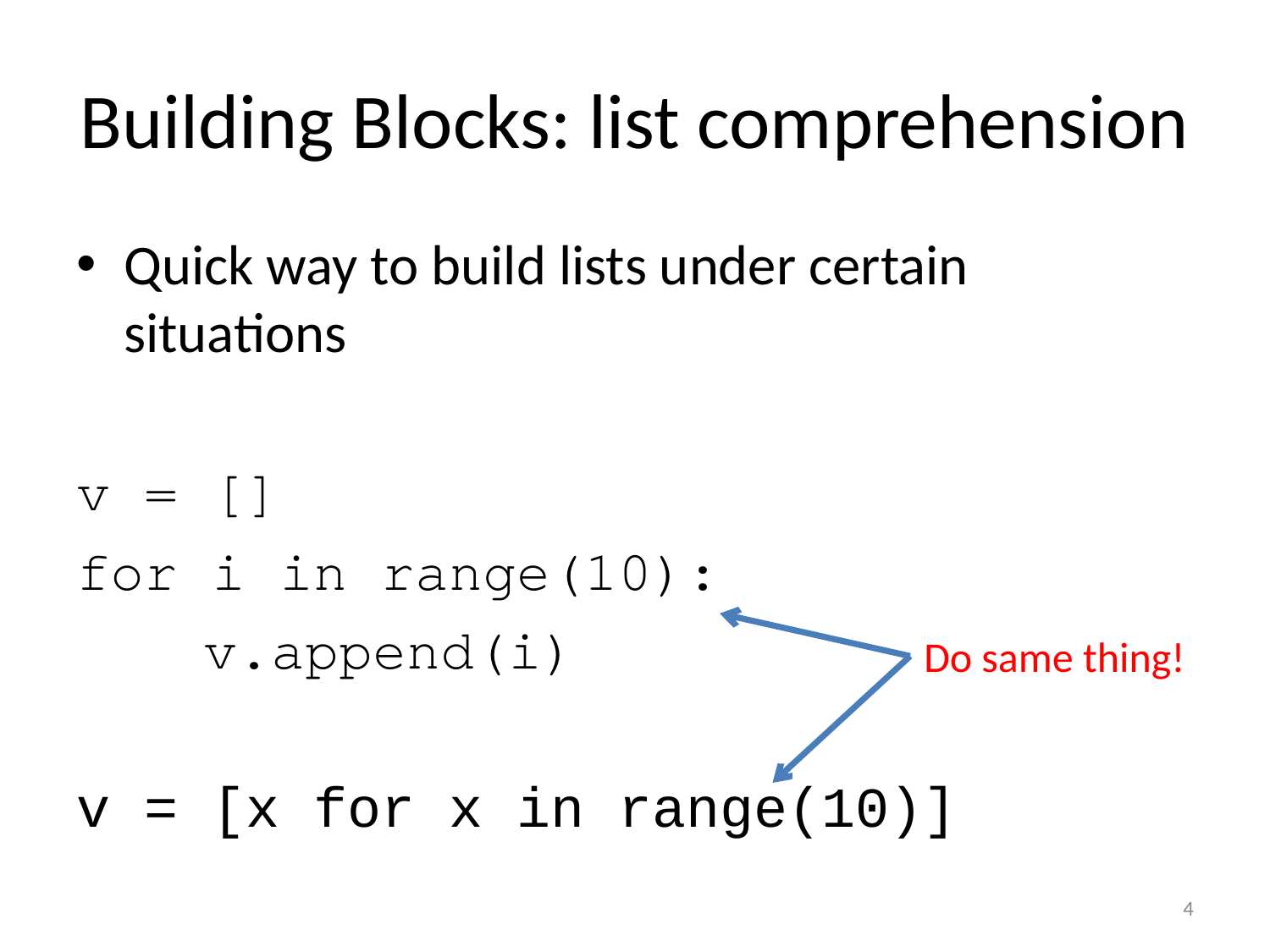

# Building Blocks: list comprehension
Quick way to build lists under certain situations

v = []
for i in range(10):
	v.append(i)

v = [x for x in range(10)]
Do same thing!
4